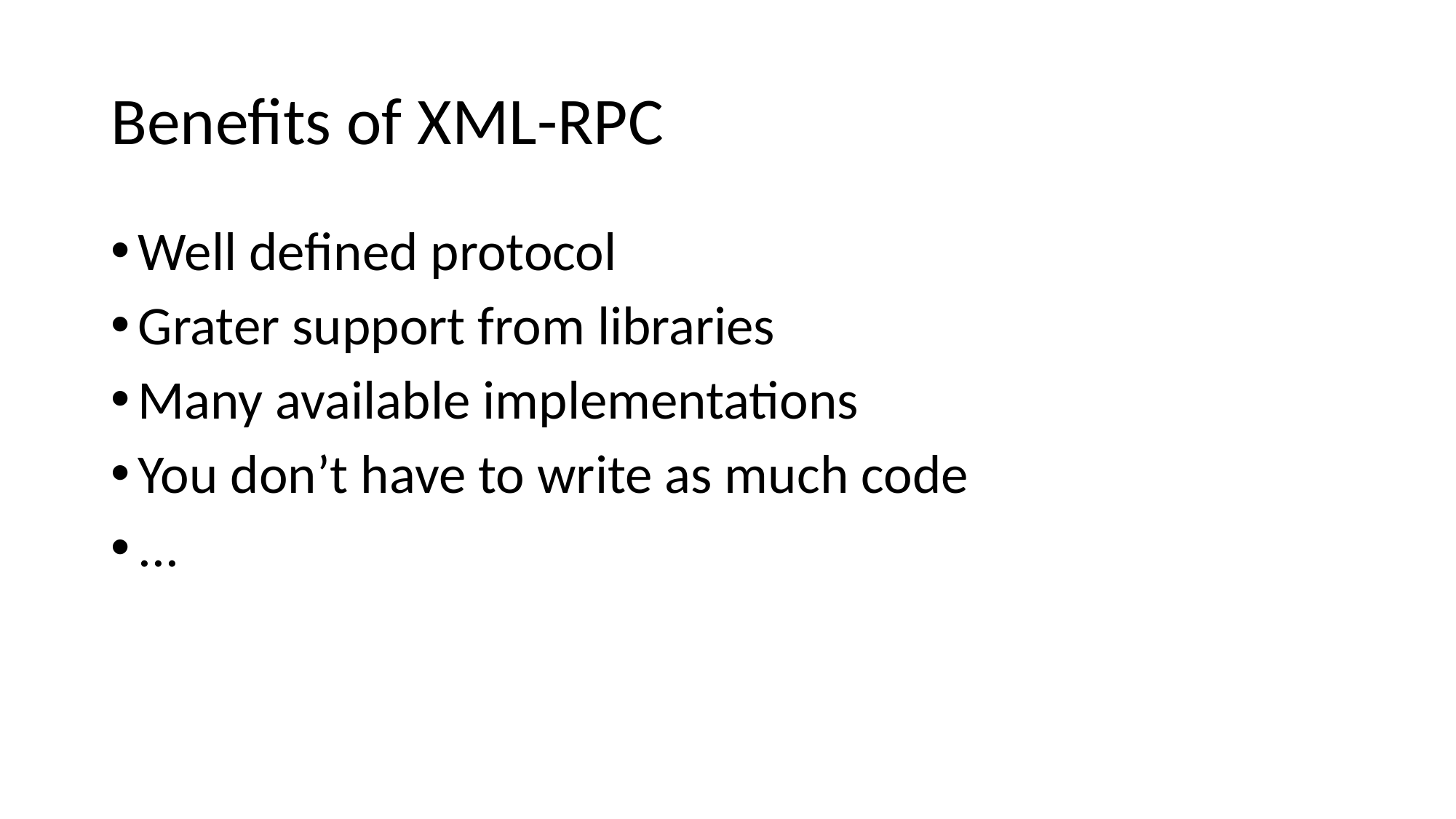

# Benefits of XML-RPC
Well defined protocol
Grater support from libraries
Many available implementations
You don’t have to write as much code
...